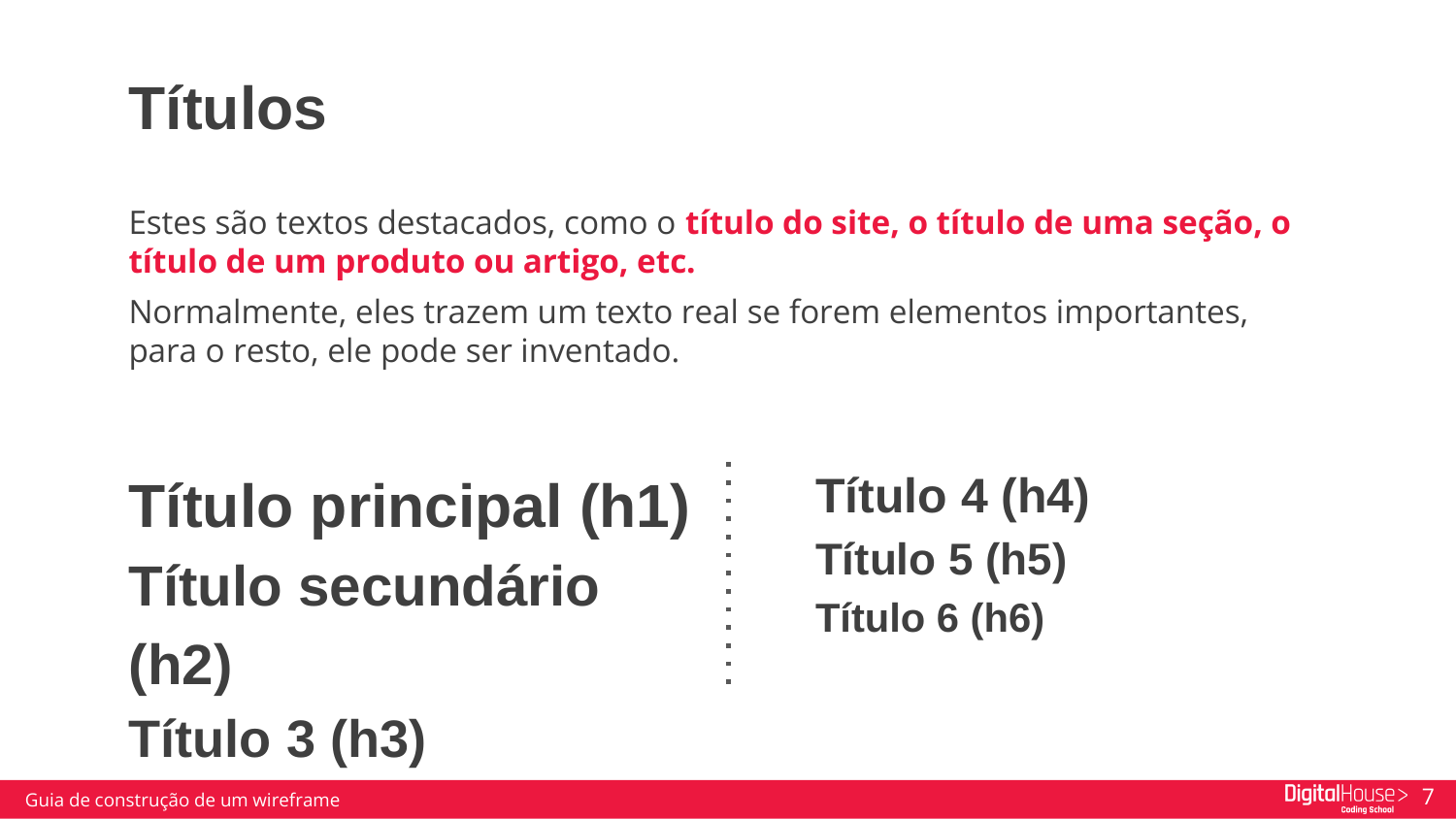

Títulos
Estes são textos destacados, como o título do site, o título de uma seção, o título de um produto ou artigo, etc.
Normalmente, eles trazem um texto real se forem elementos importantes, para o resto, ele pode ser inventado.

Título principal (h1)
Título secundário (h2)
Título 3 (h3)
Título 4 (h4)
Título 5 (h5)
Título 6 (h6)
Guia de construção de um wireframe